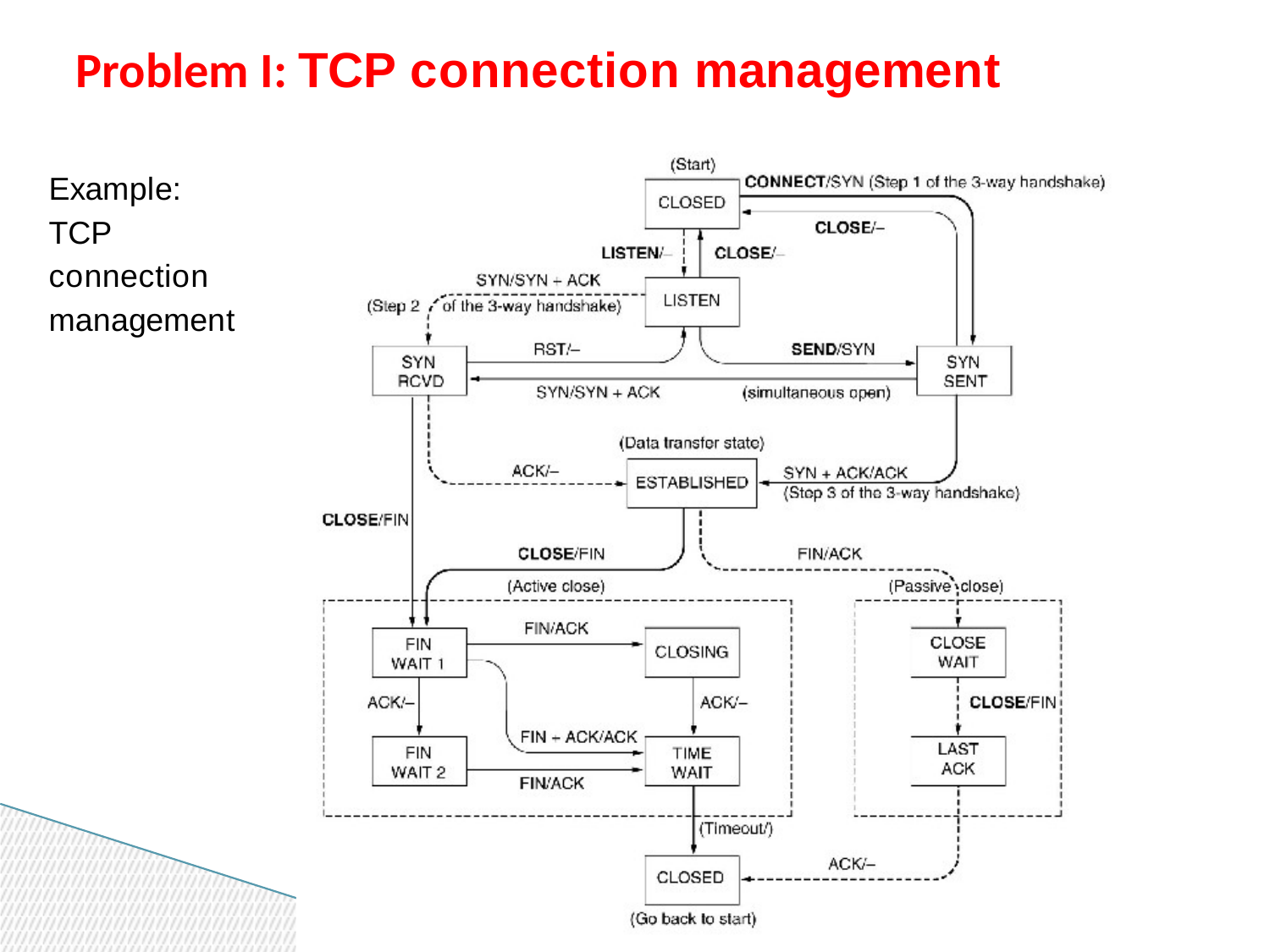

Problem I: TCP connection management

Example:  TCP connection management